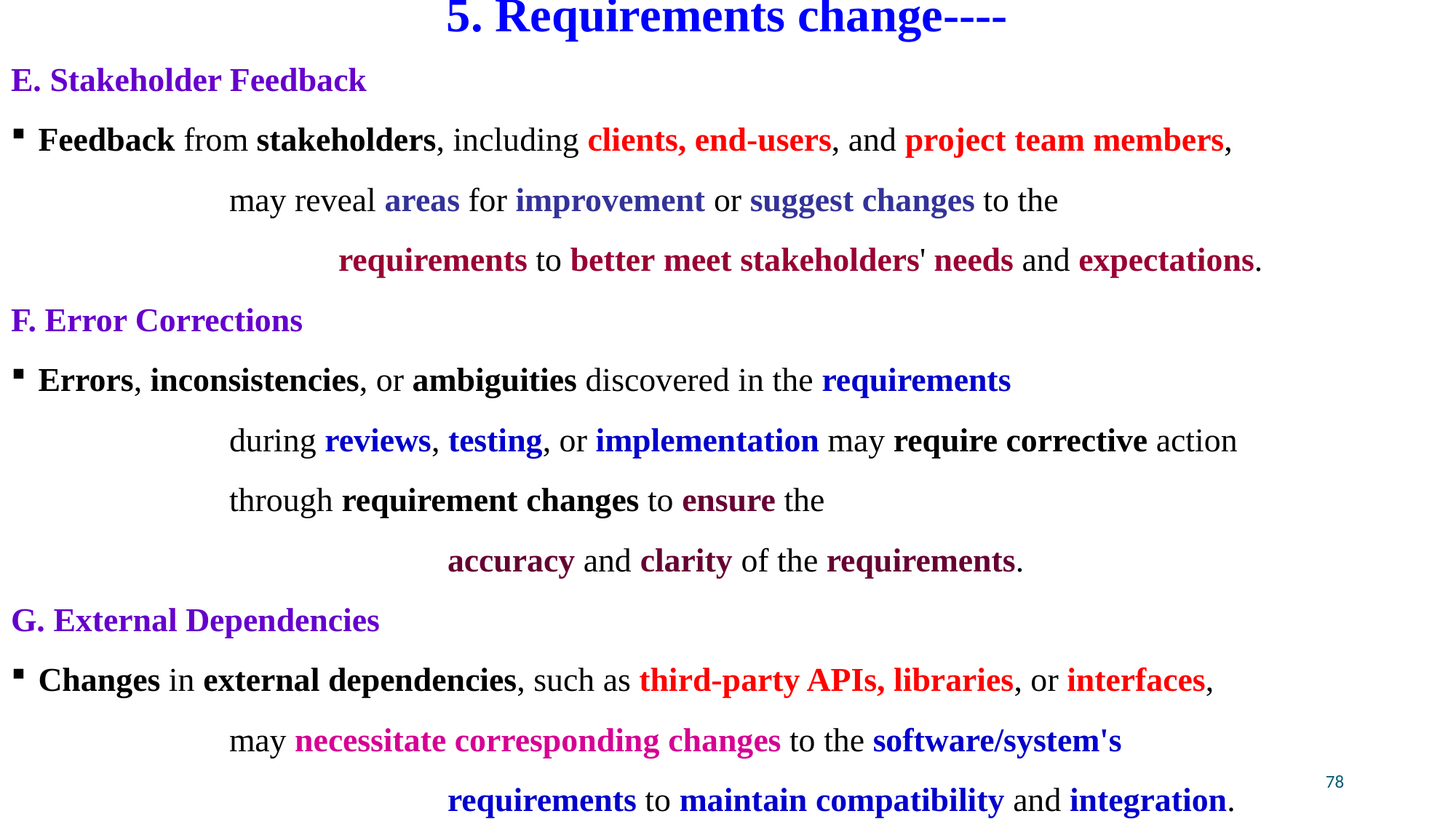

# 5. Requirements change----
E. Stakeholder Feedback
Feedback from stakeholders, including clients, end-users, and project team members,
		may reveal areas for improvement or suggest changes to the
			requirements to better meet stakeholders' needs and expectations.
F. Error Corrections
Errors, inconsistencies, or ambiguities discovered in the requirements
		during reviews, testing, or implementation may require corrective action
		through requirement changes to ensure the
				accuracy and clarity of the requirements.
G. External Dependencies
Changes in external dependencies, such as third-party APIs, libraries, or interfaces,
		may necessitate corresponding changes to the software/system's
				requirements to maintain compatibility and integration.
78